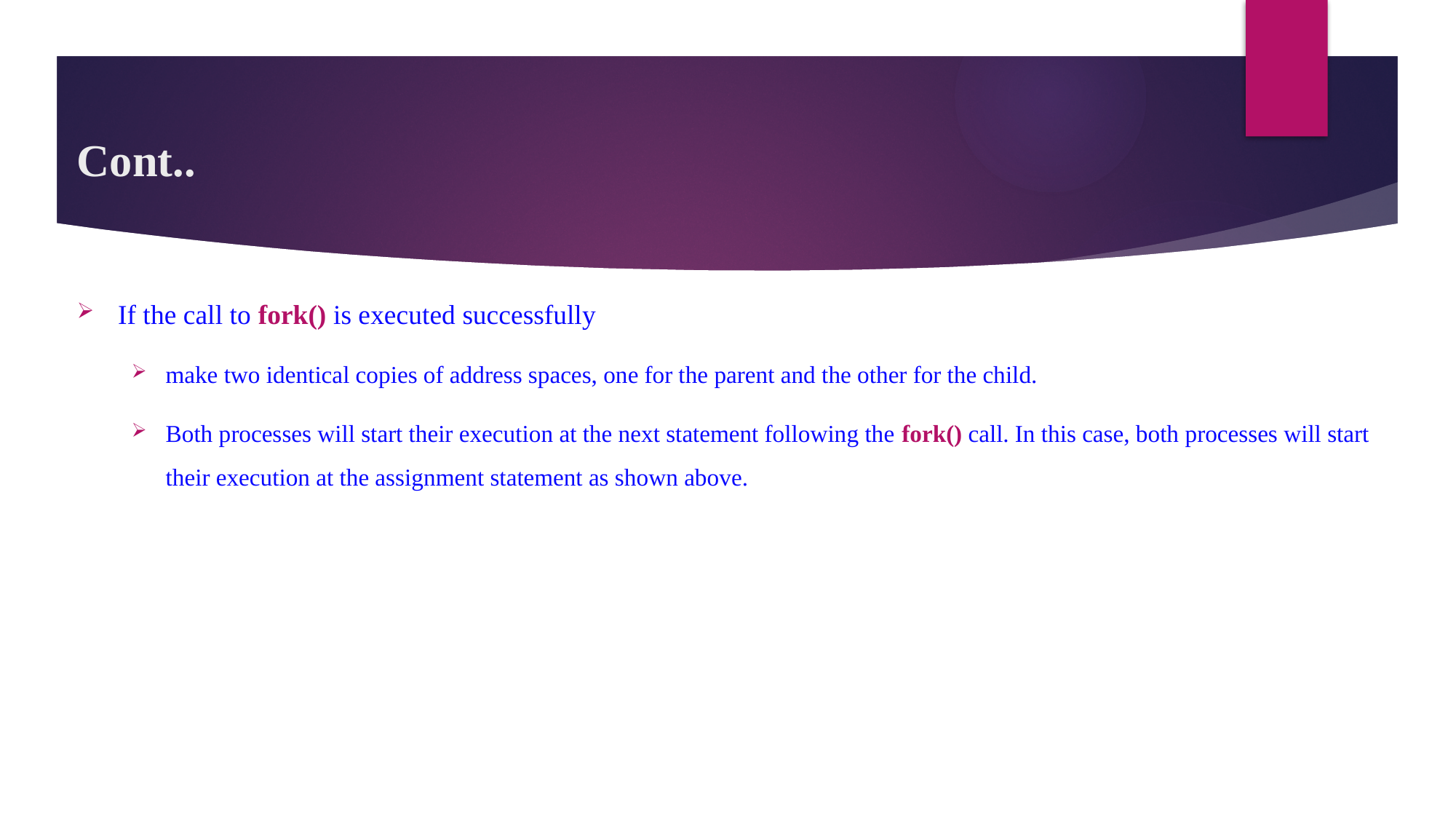

# Cont..
If the call to fork() is executed successfully
make two identical copies of address spaces, one for the parent and the other for the child.
Both processes will start their execution at the next statement following the fork() call. In this case, both processes will start their execution at the assignment statement as shown above.